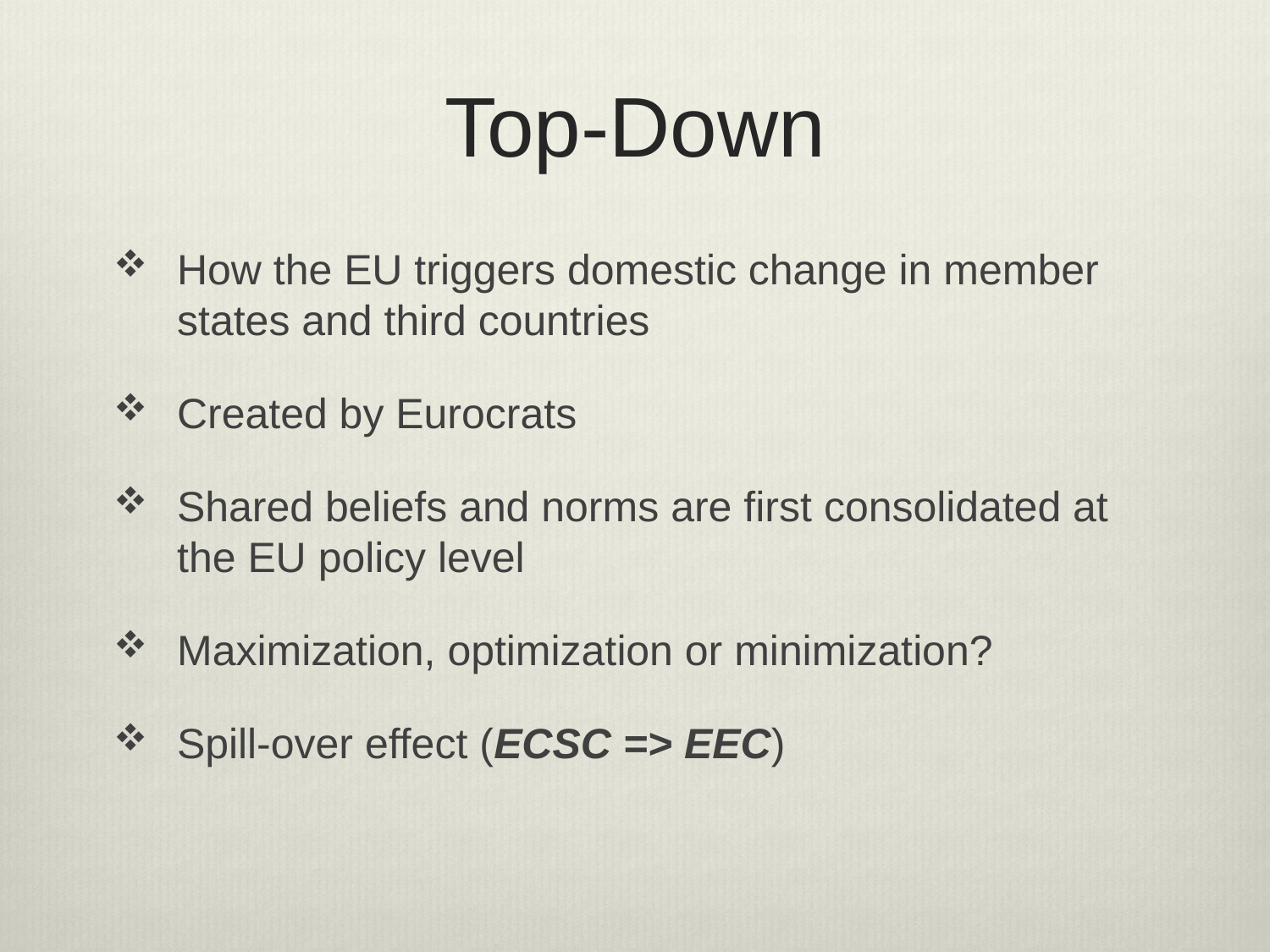

# Top-Down
How the EU triggers domestic change in member states and third countries
Created by Eurocrats
Shared beliefs and norms are first consolidated at the EU policy level
Maximization, optimization or minimization?
Spill-over effect (ECSC => EEC)